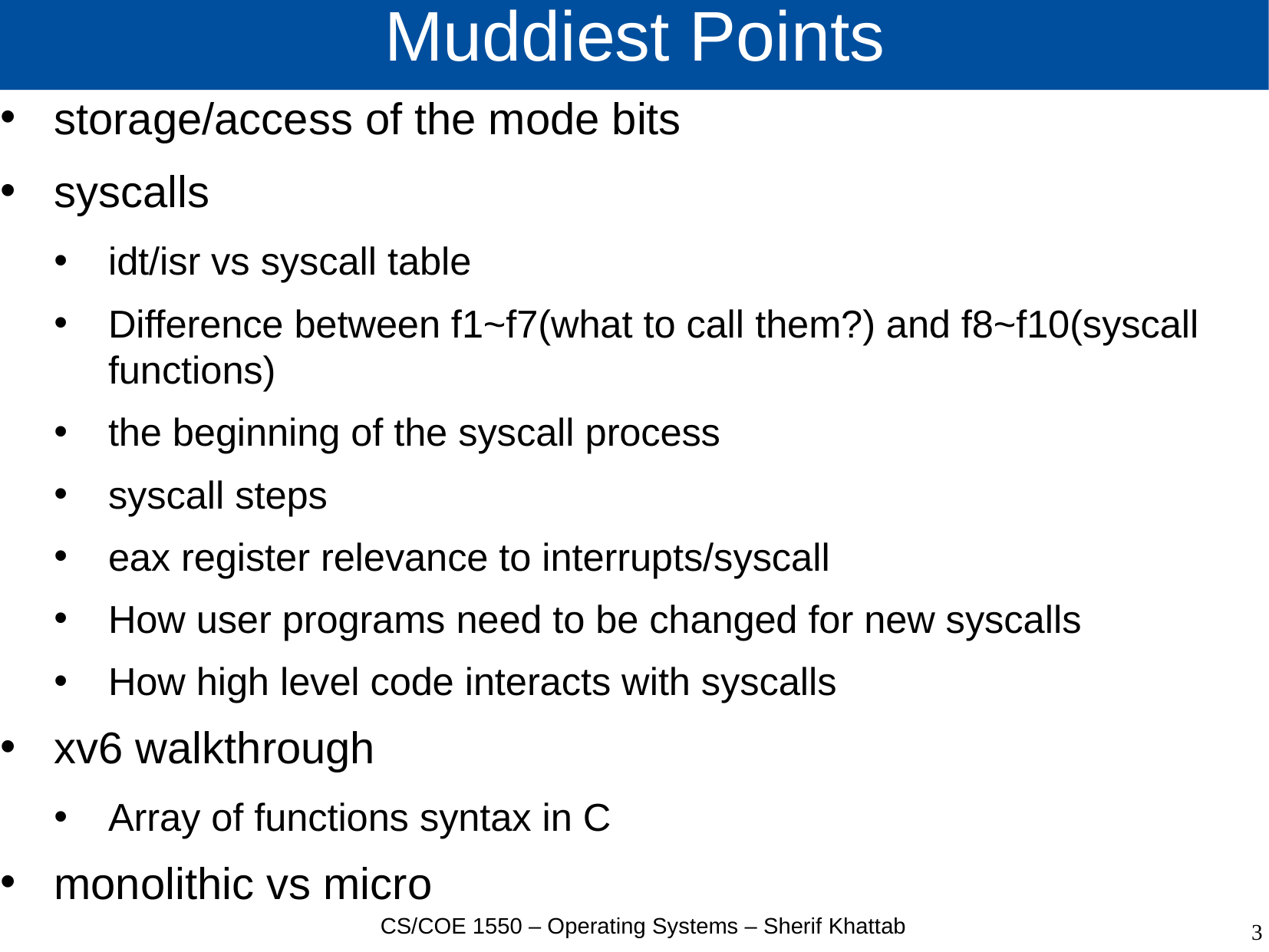

# Muddiest Points
storage/access of the mode bits
syscalls
idt/isr vs syscall table
Difference between f1~f7(what to call them?) and f8~f10(syscall functions)
the beginning of the syscall process
syscall steps
eax register relevance to interrupts/syscall
How user programs need to be changed for new syscalls
How high level code interacts with syscalls
xv6 walkthrough
Array of functions syntax in C
monolithic vs micro
CS/COE 1550 – Operating Systems – Sherif Khattab
3